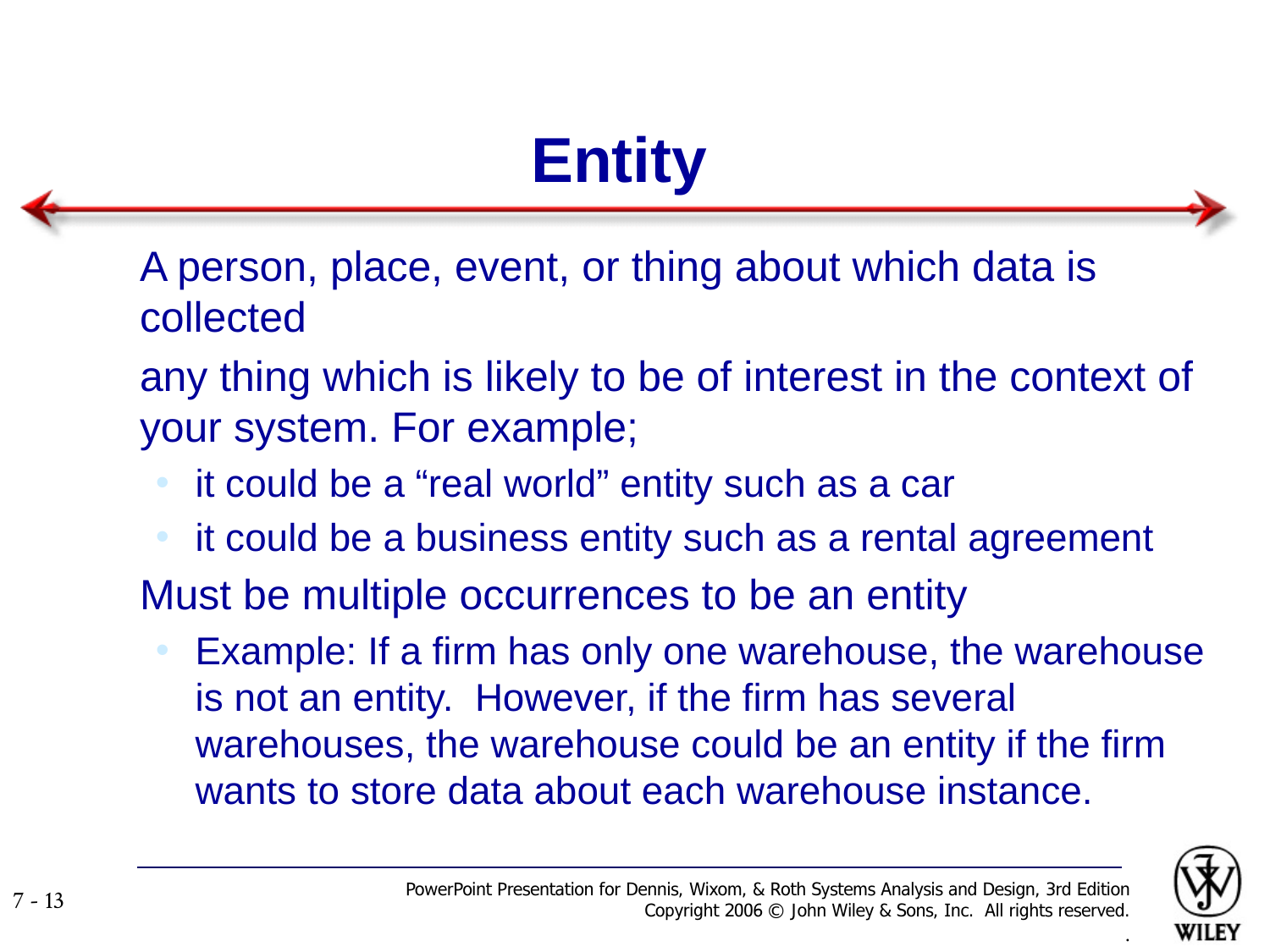

# Entity
A person, place, event, or thing about which data is collected
any thing which is likely to be of interest in the context of your system. For example;
it could be a “real world” entity such as a car
it could be a business entity such as a rental agreement
Must be multiple occurrences to be an entity
Example: If a firm has only one warehouse, the warehouse is not an entity.  However, if the firm has several warehouses, the warehouse could be an entity if the firm wants to store data about each warehouse instance.
PowerPoint Presentation for Dennis, Wixom, & Roth Systems Analysis and Design, 3rd Edition
Copyright 2006 © John Wiley & Sons, Inc.  All rights reserved.
.
7 - 13